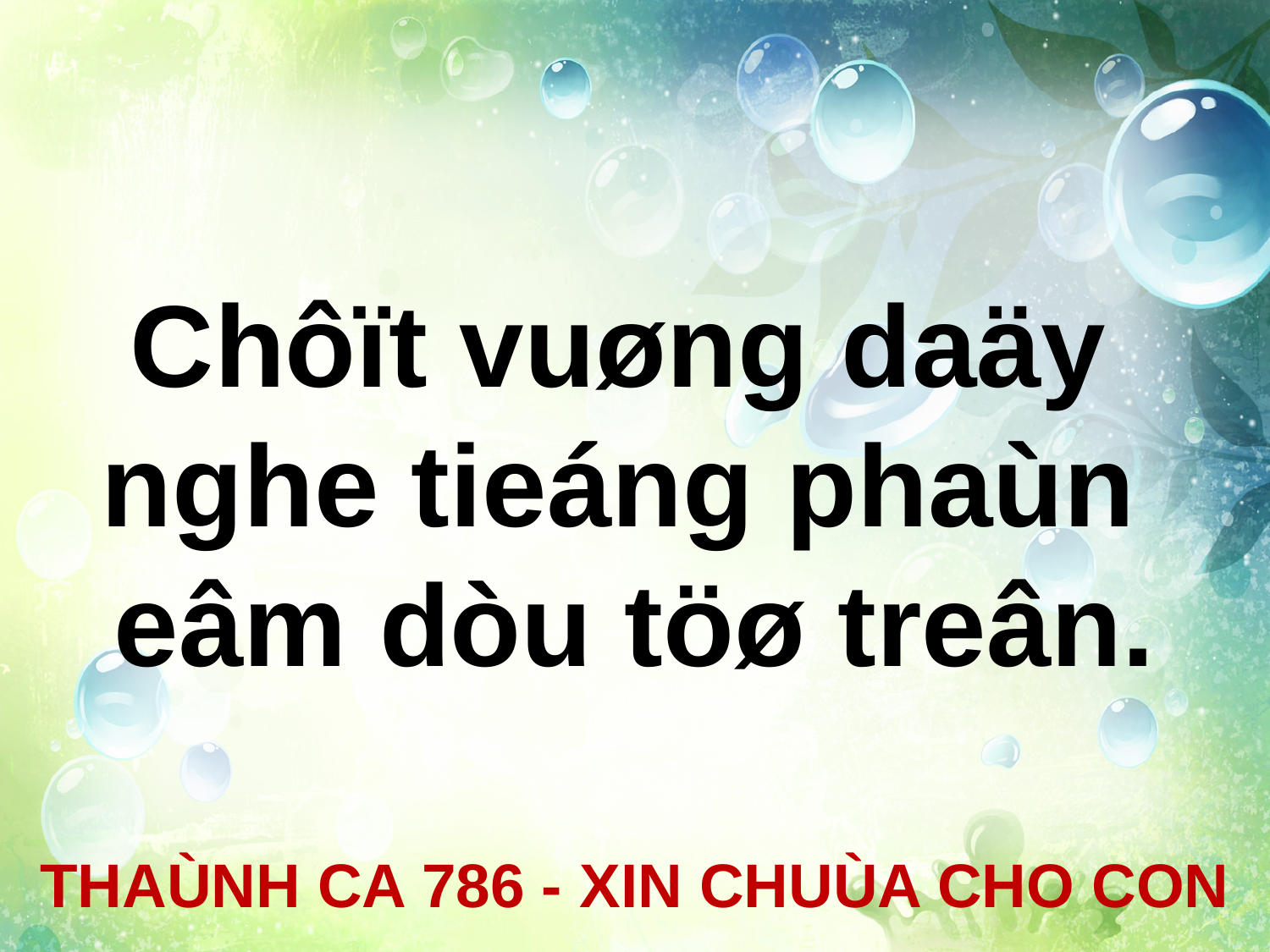

Chôït vuøng daäy
nghe tieáng phaùn
eâm dòu töø treân.
THAÙNH CA 786 - XIN CHUÙA CHO CON